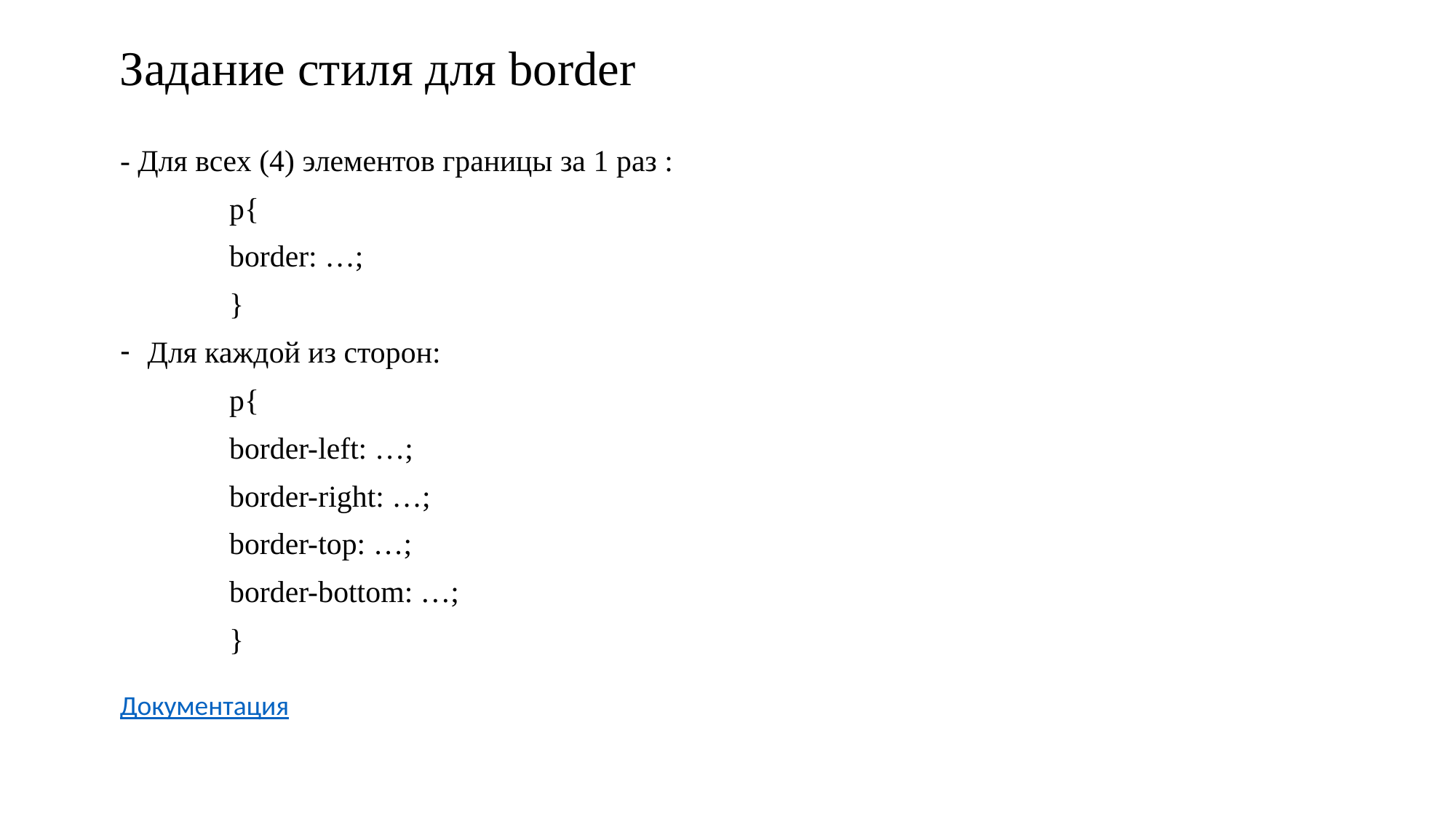

# Задание стиля для border
- Для всех (4) элементов границы за 1 раз :
	p{
	border: …;
	}
Для каждой из сторон:
	p{
	border-left: …;
	border-right: …;
	border-top: …;
	border-bottom: …;
	}

Документация